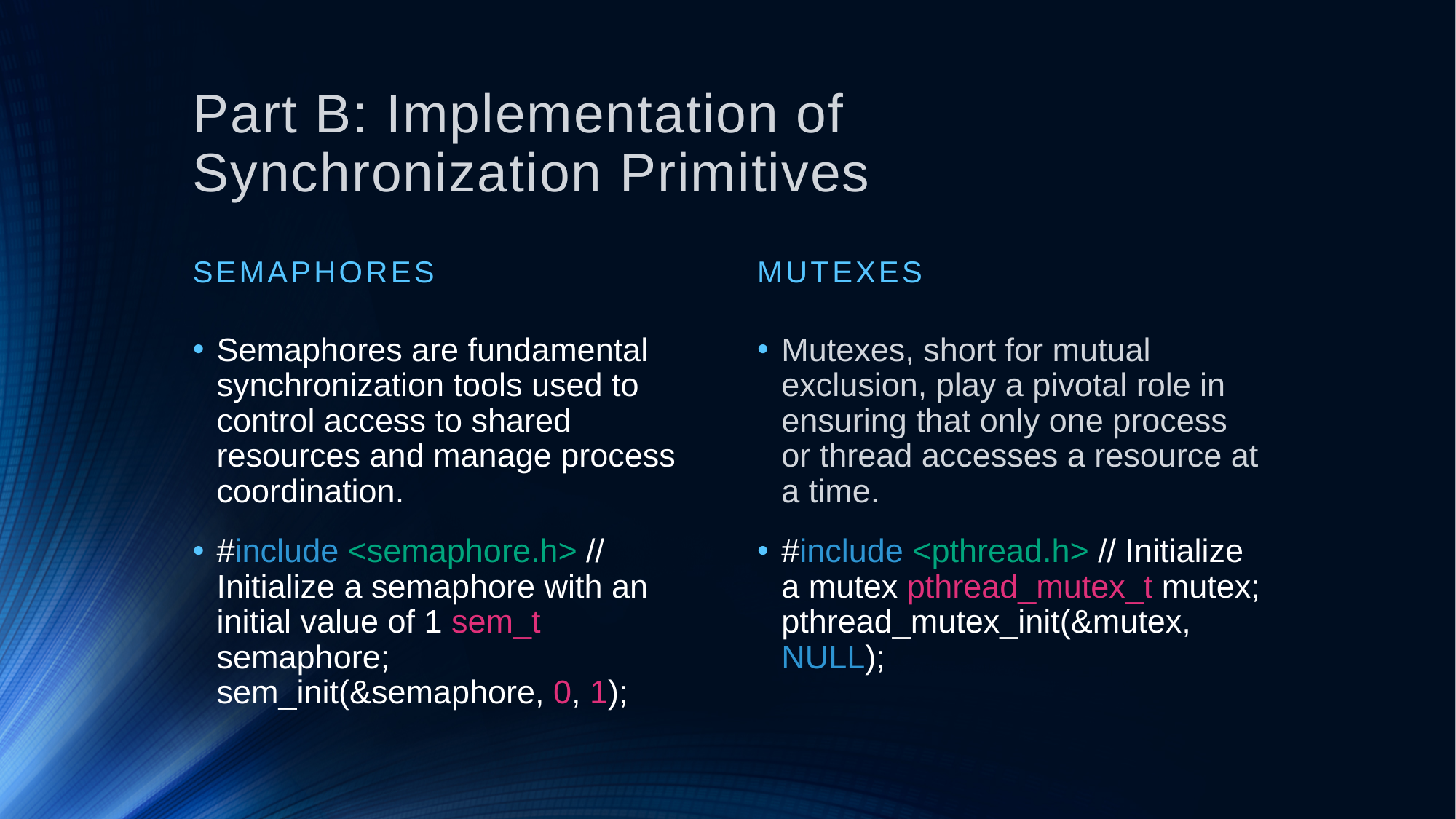

# Part B: Implementation of Synchronization Primitives
Semaphores
Mutexes
Semaphores are fundamental synchronization tools used to control access to shared resources and manage process coordination.
#include <semaphore.h> // Initialize a semaphore with an initial value of 1 sem_t semaphore; sem_init(&semaphore, 0, 1);
Mutexes, short for mutual exclusion, play a pivotal role in ensuring that only one process or thread accesses a resource at a time.
#include <pthread.h> // Initialize a mutex pthread_mutex_t mutex; pthread_mutex_init(&mutex, NULL);